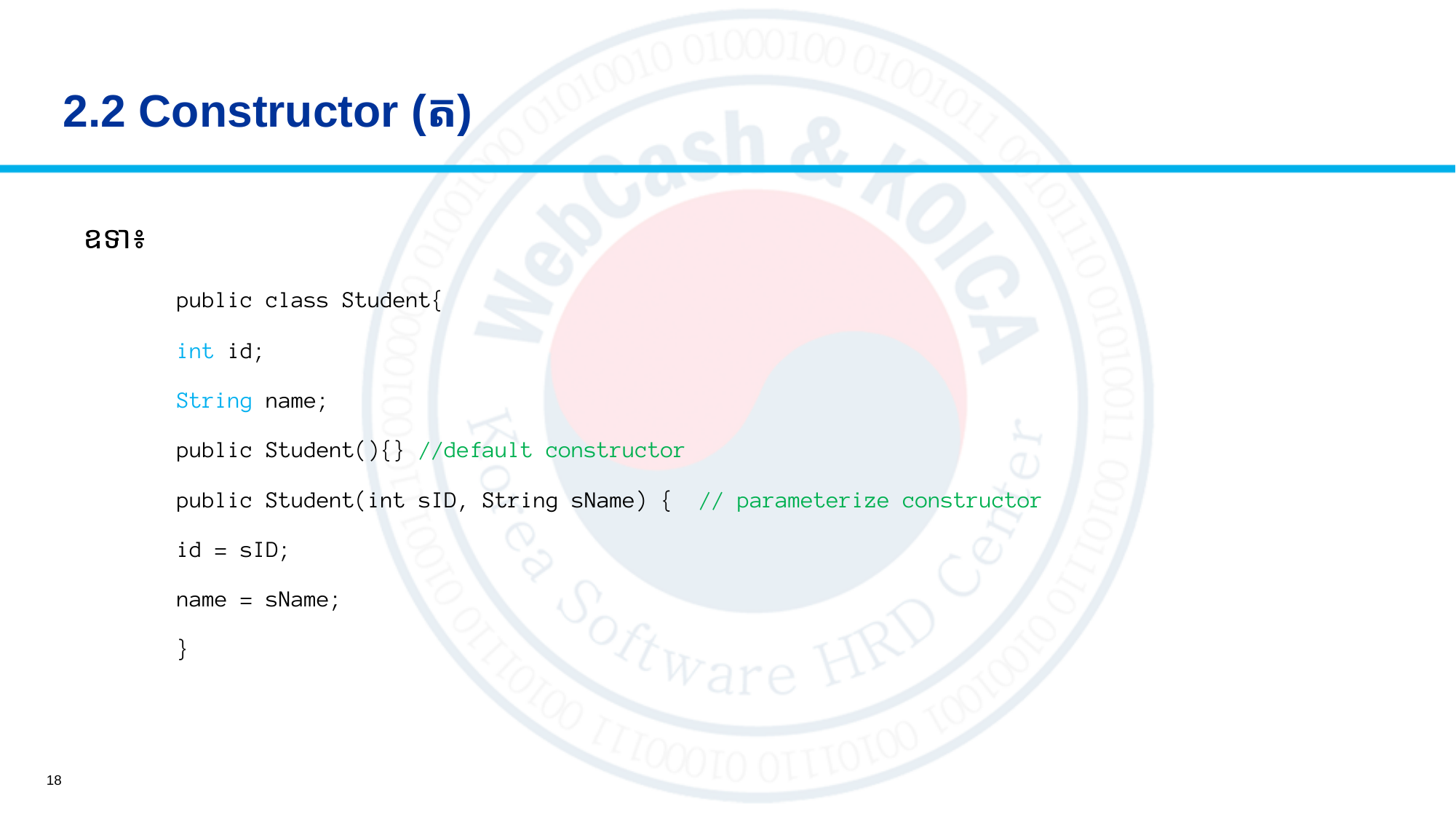

# 2.2 Constructor (ត)
ឧទា៖
	public class Student{
		int id;
		String name;
		public Student(){} //default constructor
		public Student(int sID, String sName) {  // parameterize constructor
			id = sID;
			name = sName;
		}

18